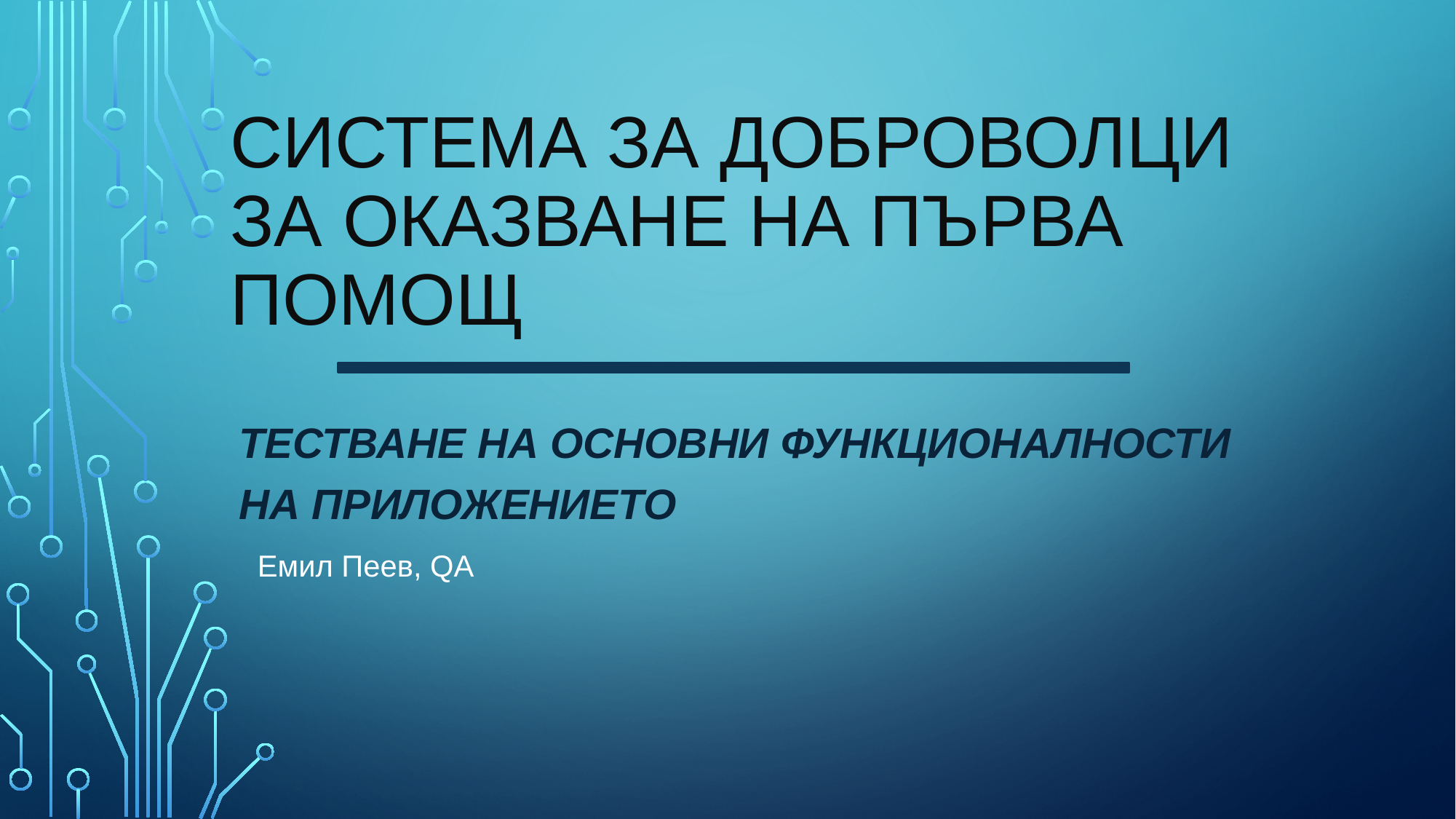

# Система за доброволци за оказване на първа помощ

ТЕСТВАНЕ НА ОСНОВНИ ФУНКЦИОНАЛНОСТИ НА ПРИЛОЖЕНИЕТО
Емил Пеев, QA